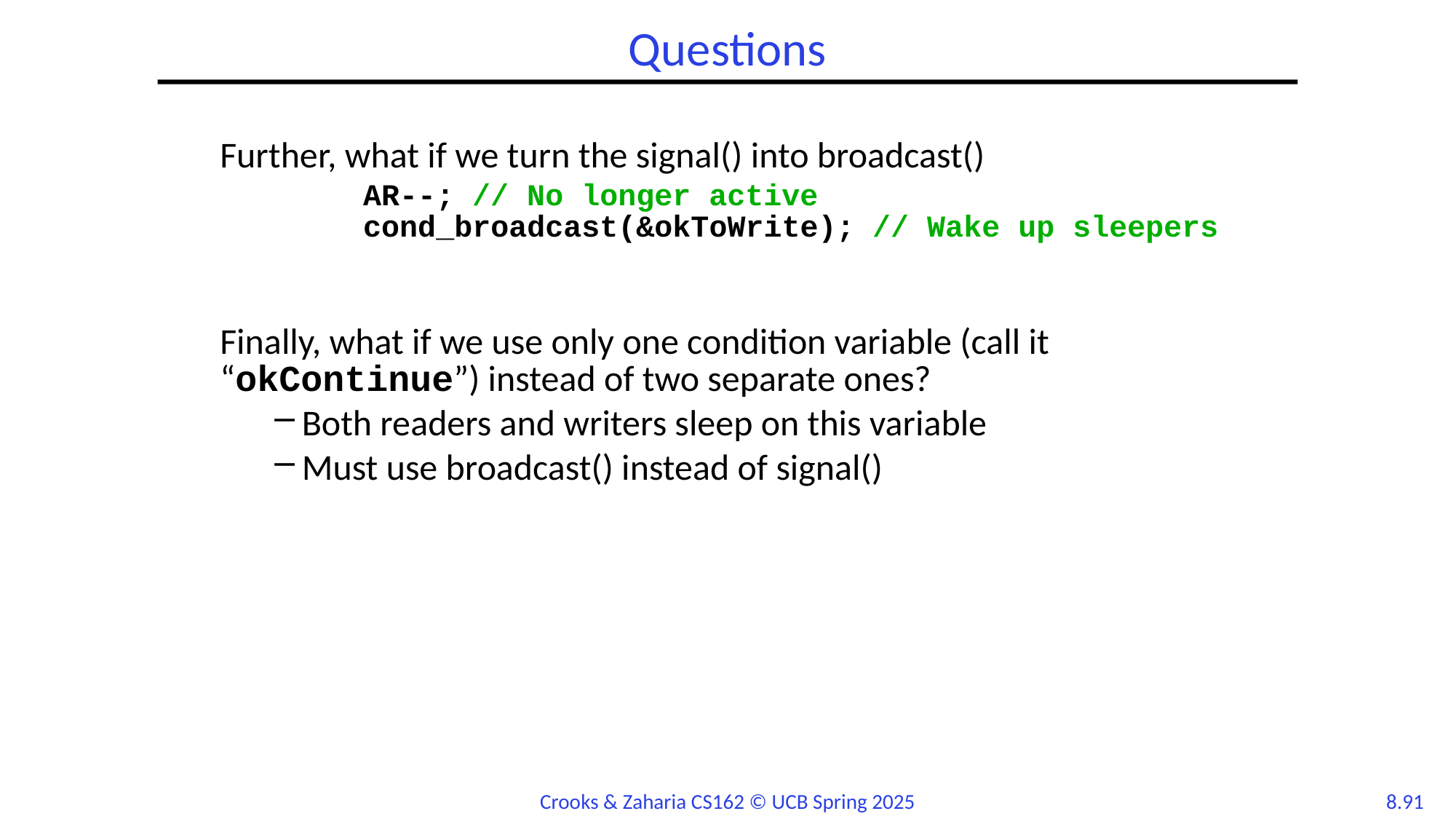

# Questions

Further, what if we turn the signal() into broadcast()
		AR--;	// No longer active
	cond_broadcast(&okToWrite); // Wake up sleepers

Finally, what if we use only one condition variable (call it “okContinue”) instead of two separate ones?
Both readers and writers sleep on this variable
Must use broadcast() instead of signal()